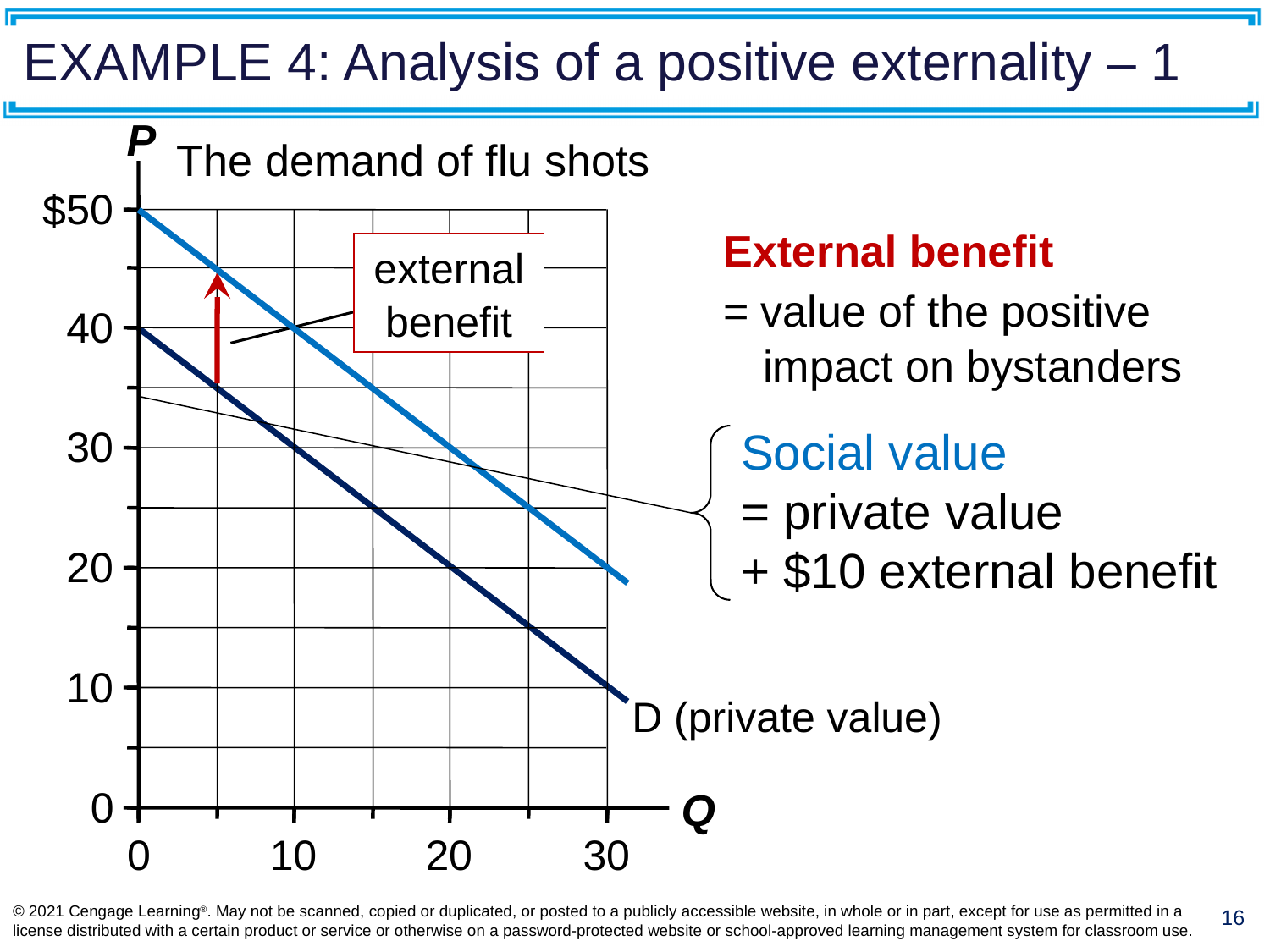

# EXAMPLE 4: Analysis of a positive externality – 1
P

50

40

30

20

10

Q
0

0
10
20
30
$
The demand of flu shots

Social value
= private value
+ $10 external benefit
External benefit
= value of the positive impact on bystanders
external benefit

D (private value)

© 2021 Cengage Learning®. May not be scanned, copied or duplicated, or posted to a publicly accessible website, in whole or in part, except for use as permitted in a license distributed with a certain product or service or otherwise on a password-protected website or school-approved learning management system for classroom use.
16